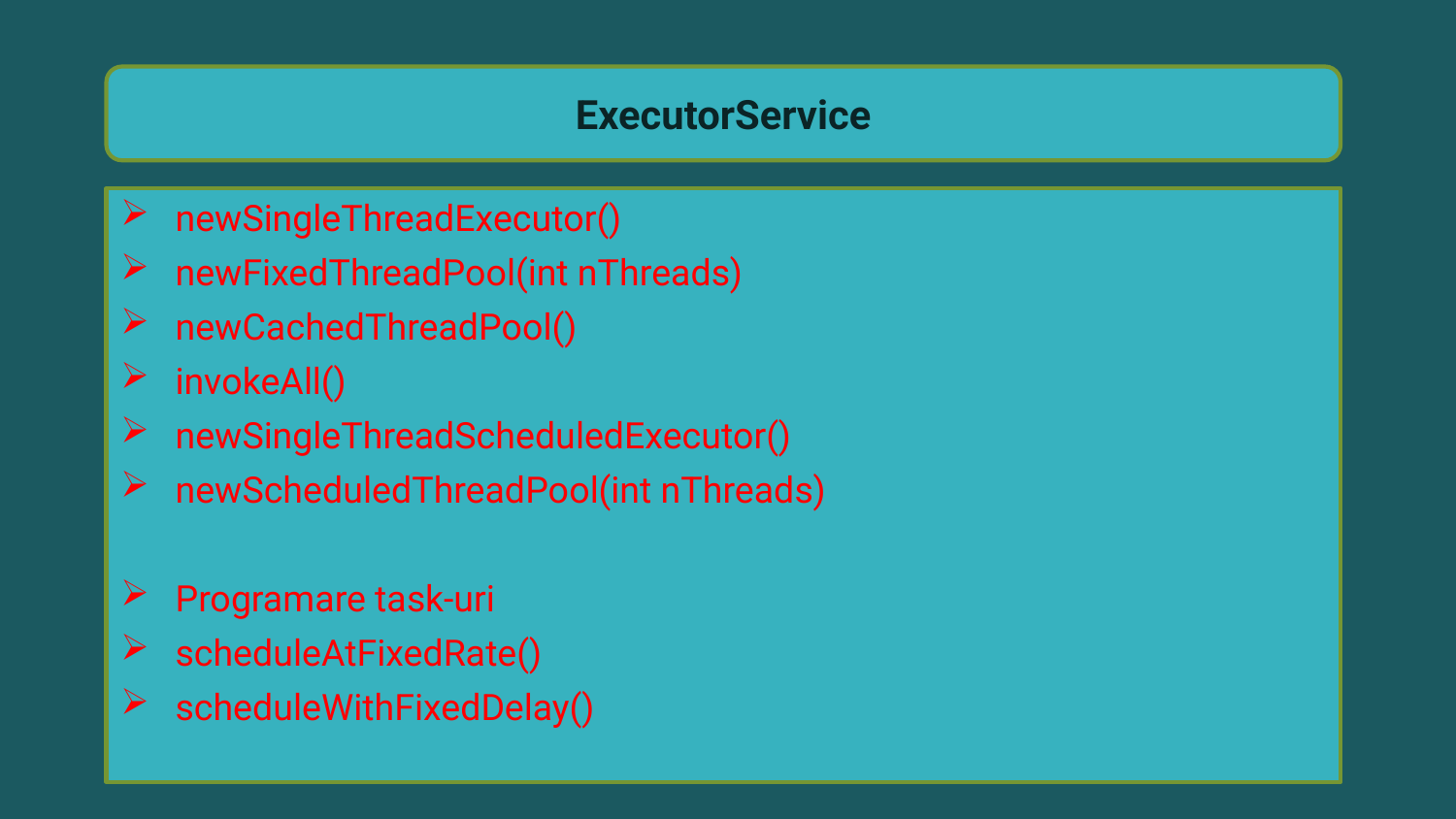

ExecutorService
newSingleThreadExecutor()
newFixedThreadPool(int nThreads)
newCachedThreadPool()
invokeAll()
newSingleThreadScheduledExecutor()
newScheduledThreadPool(int nThreads)

Programare task-uri
scheduleAtFixedRate()
scheduleWithFixedDelay()